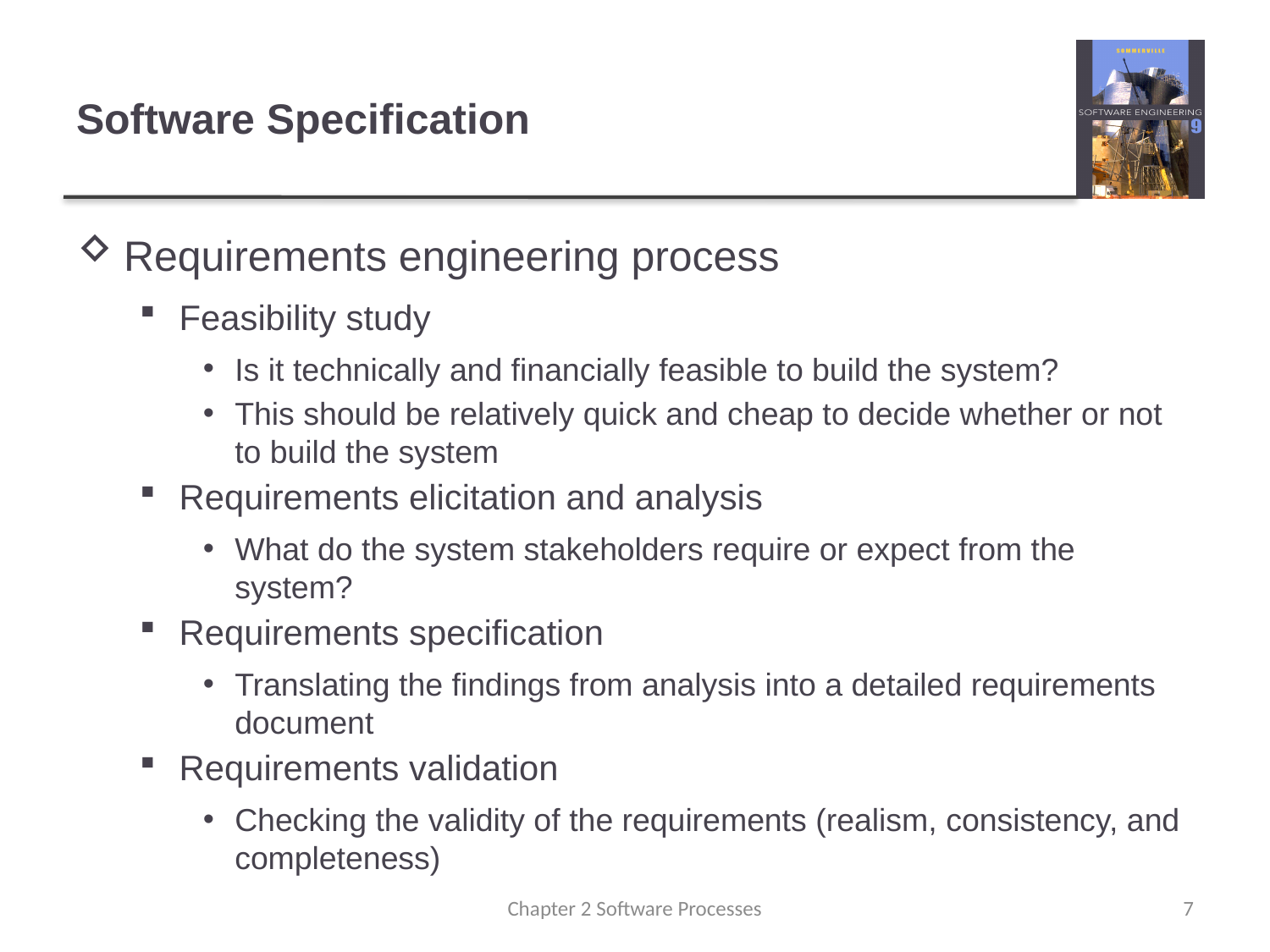

# Software Specification
Requirements engineering process
Feasibility study
Is it technically and financially feasible to build the system?
This should be relatively quick and cheap to decide whether or not to build the system
Requirements elicitation and analysis
What do the system stakeholders require or expect from the system?
Requirements specification
Translating the findings from analysis into a detailed requirements document
Requirements validation
Checking the validity of the requirements (realism, consistency, and completeness)

Chapter 2 Software Processes
7